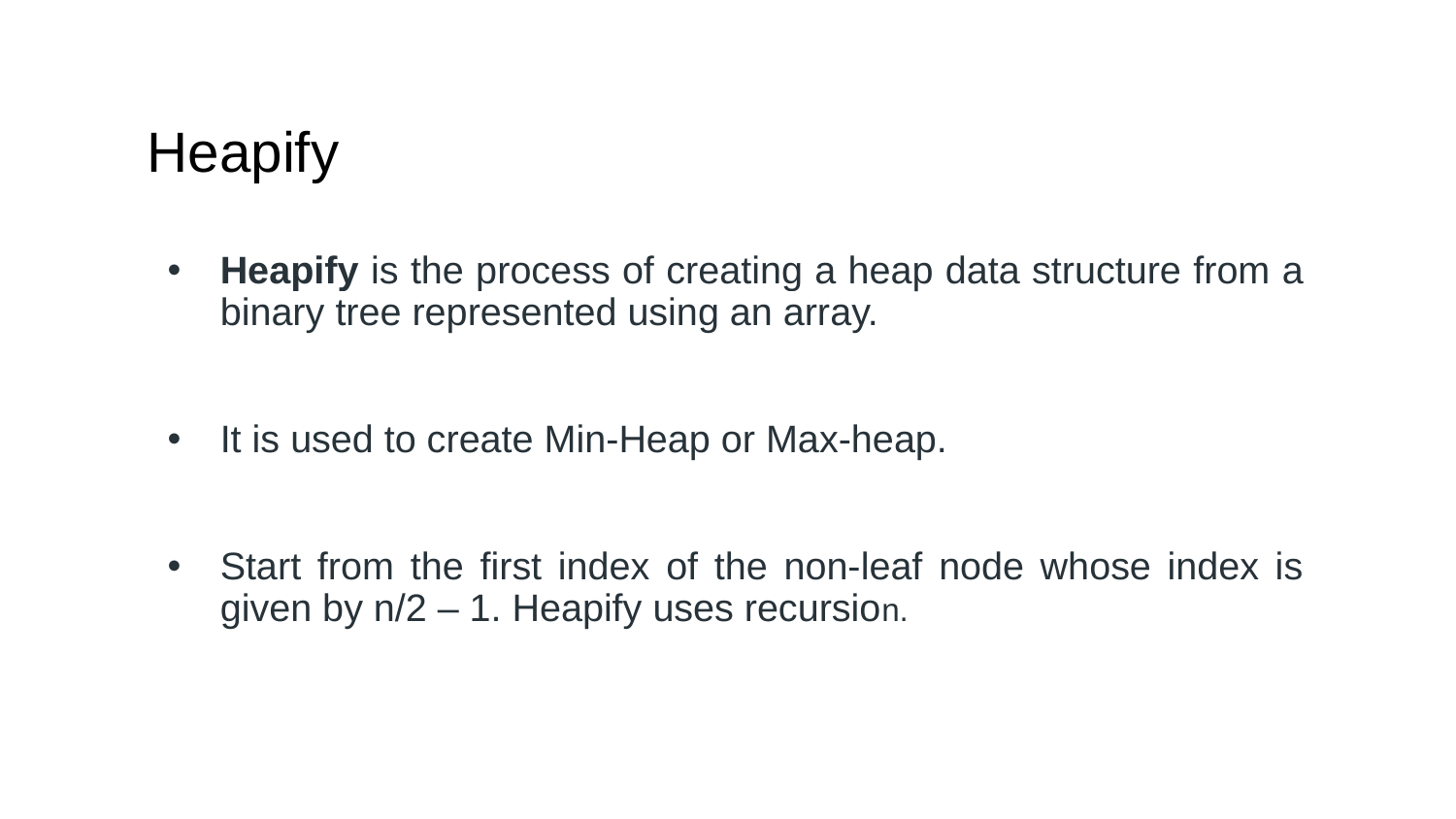

# Heapify
Heapify is the process of creating a heap data structure from a binary tree represented using an array.

It is used to create Min-Heap or Max-heap.

Start from the first index of the non-leaf node whose index is given by n/2 – 1. Heapify uses recursion.